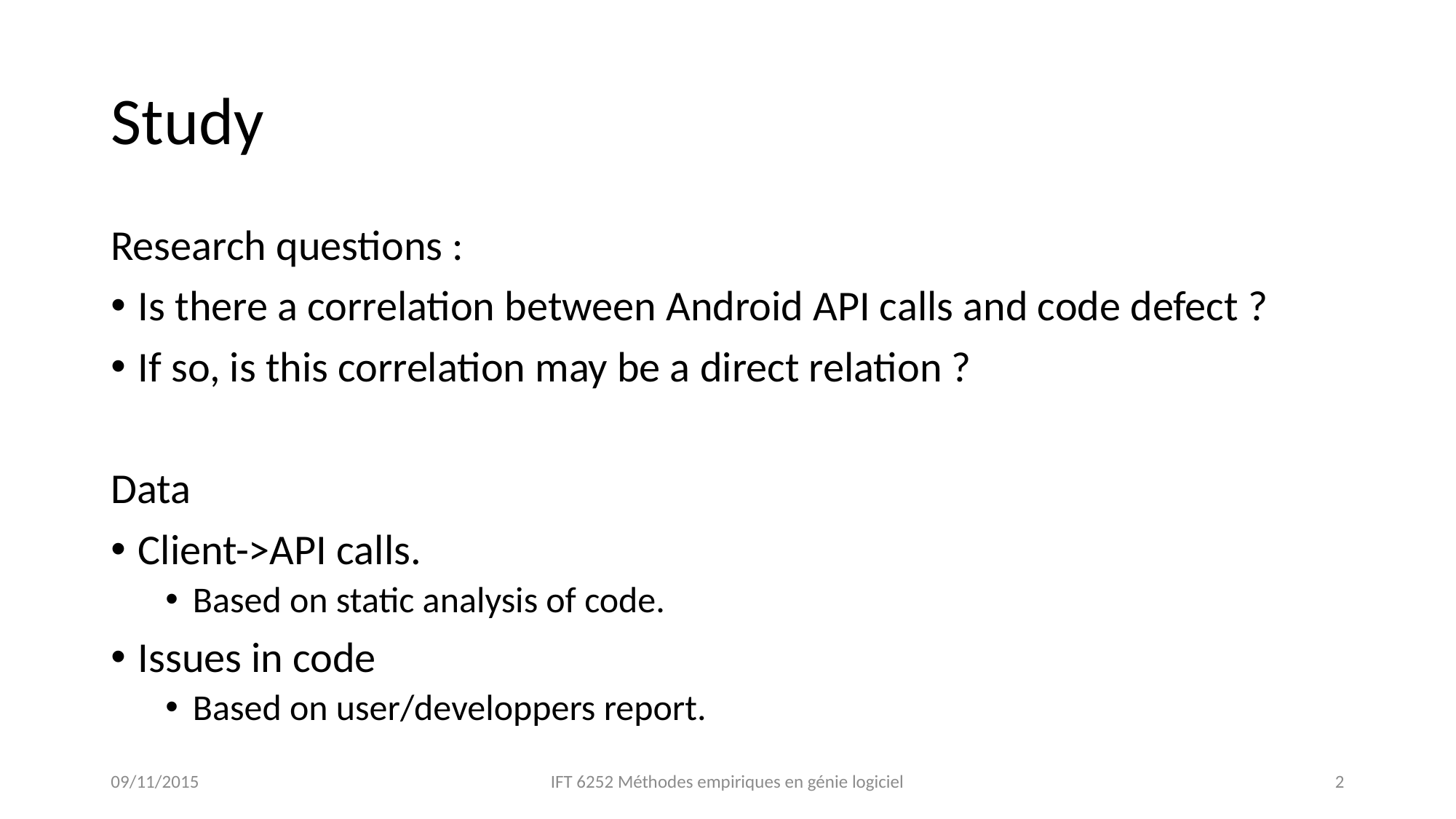

# Study
Research questions :
Is there a correlation between Android API calls and code defect ?
If so, is this correlation may be a direct relation ?

Data
Client->API calls.
Based on static analysis of code.
Issues in code
Based on user/developpers report.
09/11/2015
IFT 6252 Méthodes empiriques en génie logiciel
2